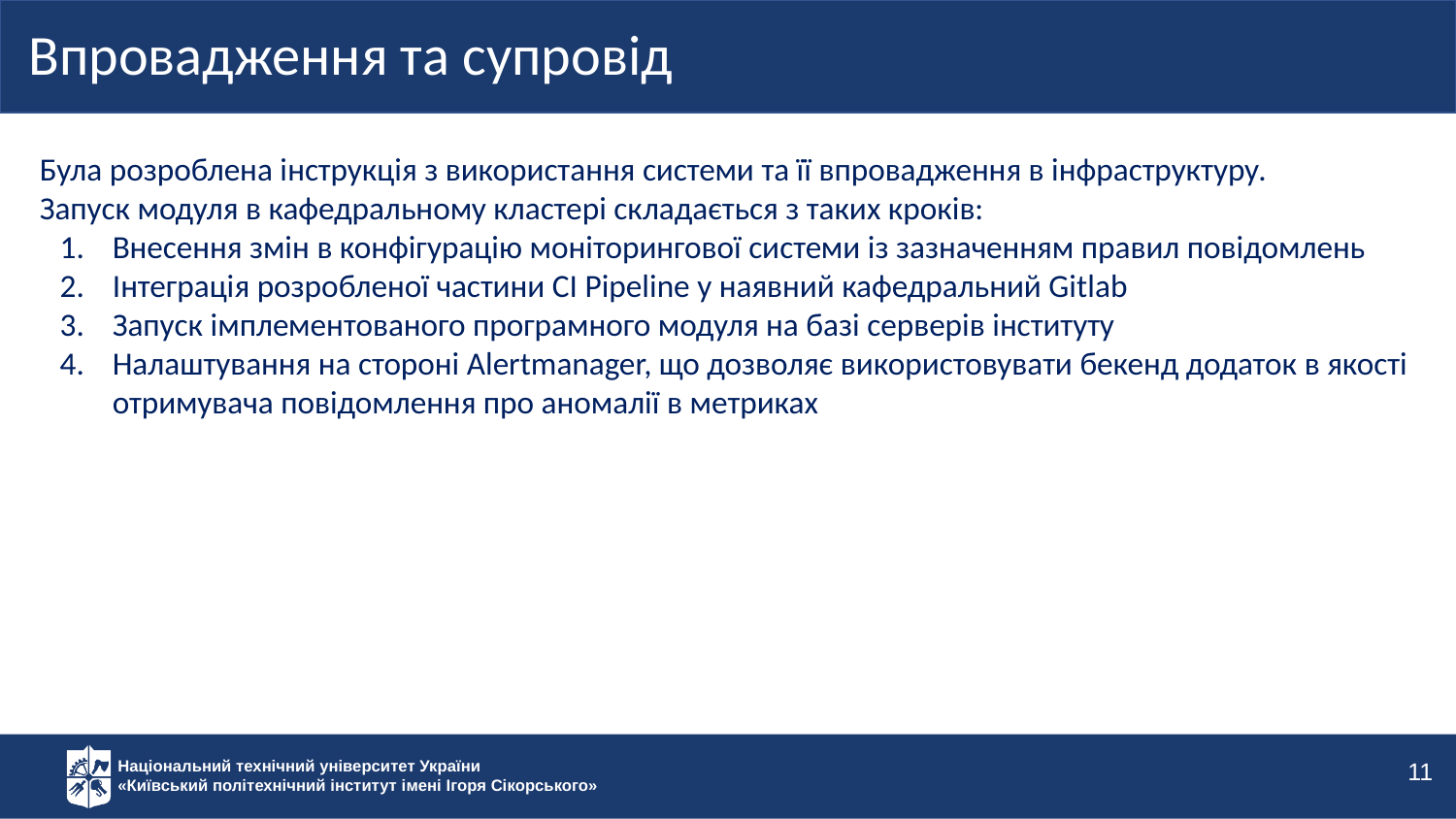

Впровадження та супровід
Була розроблена інструкція з використання системи та її впровадження в інфраструктуру.
Запуск модуля в кафедральному кластері складається з таких кроків:
Внесення змін в конфігурацію моніторингової системи із зазначенням правил повідомлень
Інтеграція розробленої частини CI Pipeline у наявний кафедральний Gitlab
Запуск імплементованого програмного модуля на базі серверів інституту
Налаштування на стороні Alertmanager, що дозволяє використовувати бекенд додаток в якості отримувача повідомлення про аномалії в метриках
11